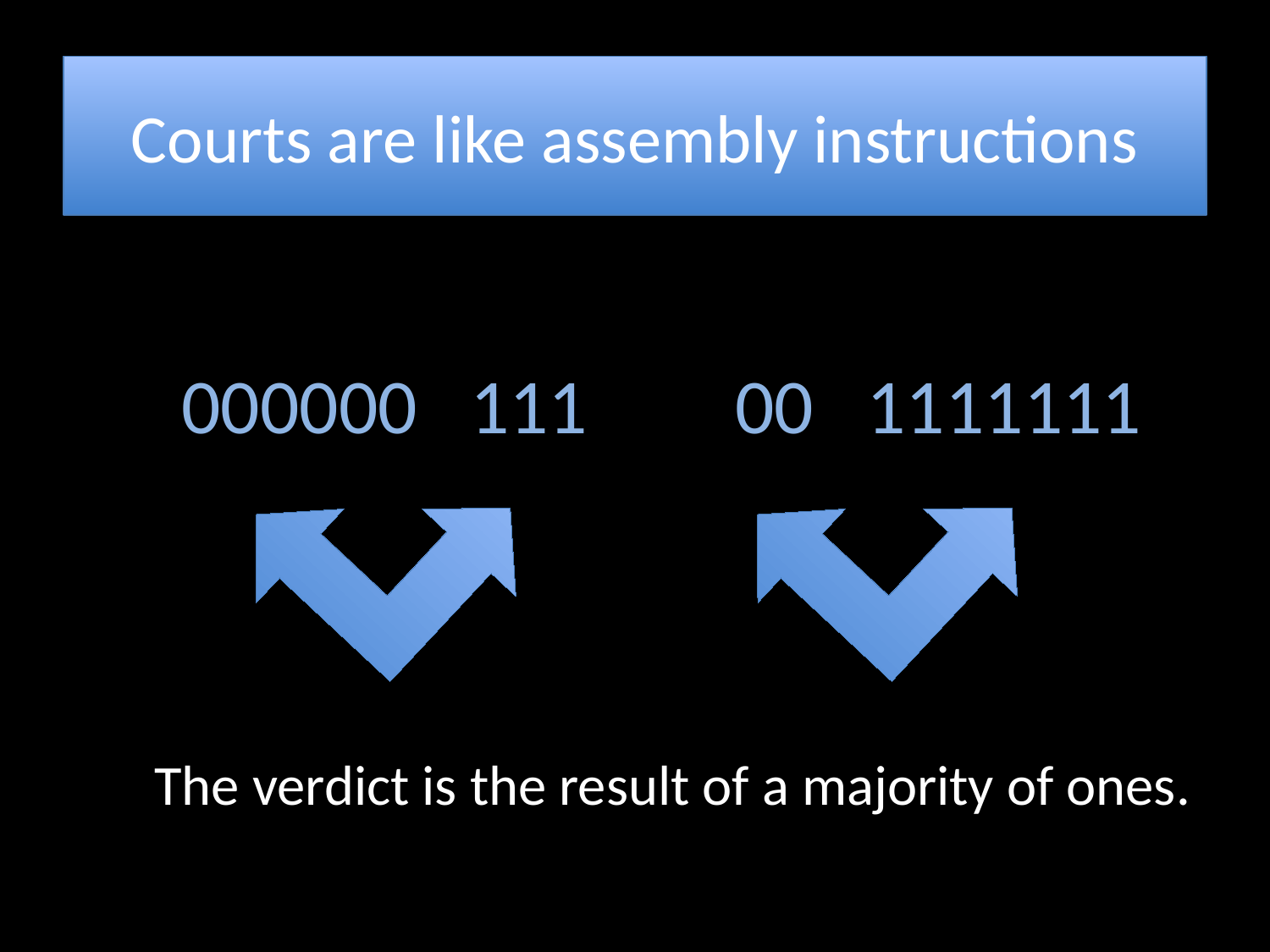

# Courts are like assembly instructions
000000   111
00   1111111

The verdict is the result of a majority of ones.